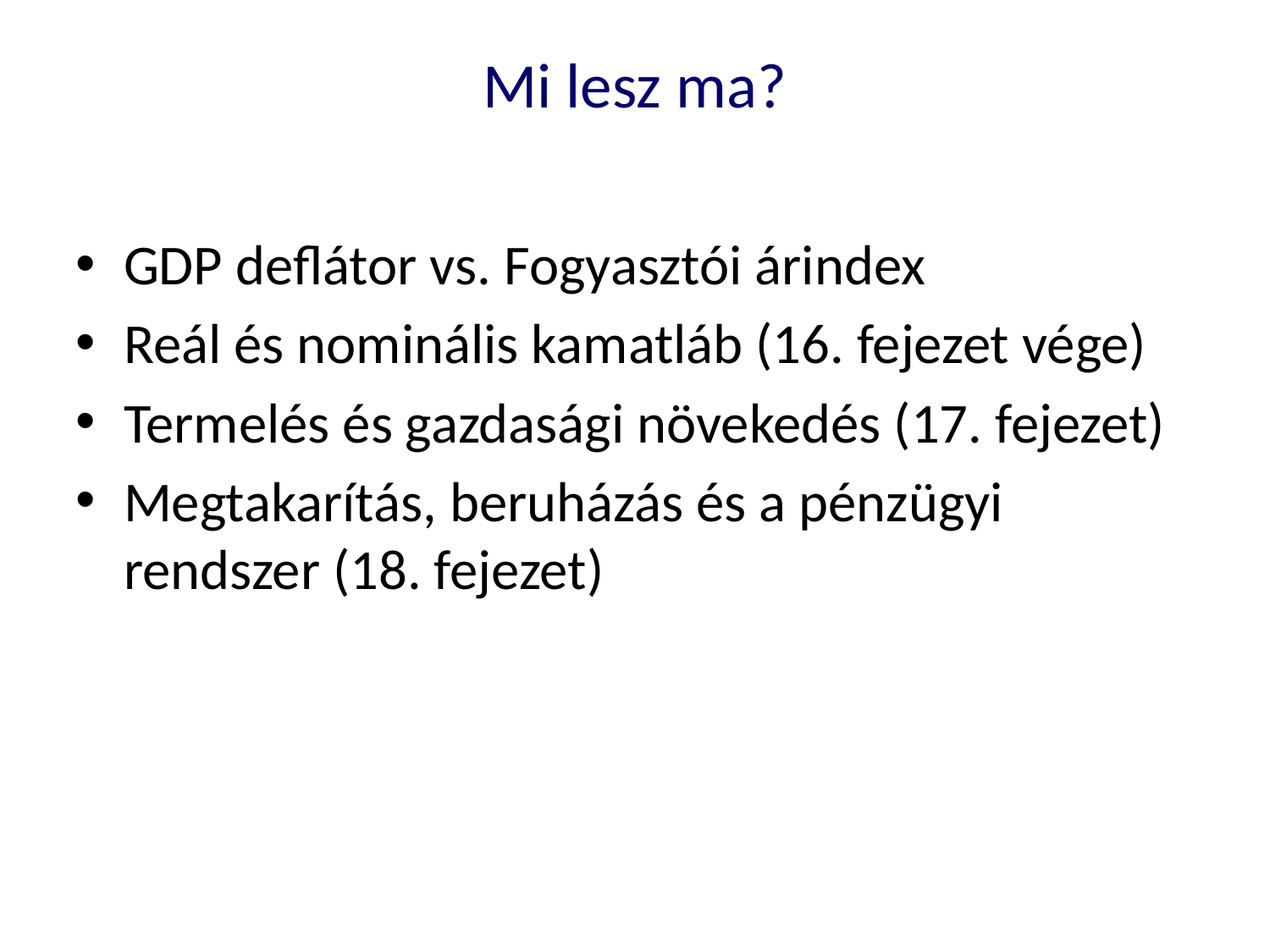

Mi lesz ma?
GDP deflátor vs. Fogyasztói árindex
Reál és nominális kamatláb (16. fejezet vége)
Termelés és gazdasági növekedés (17. fejezet)
Megtakarítás, beruházás és a pénzügyi rendszer (18. fejezet)